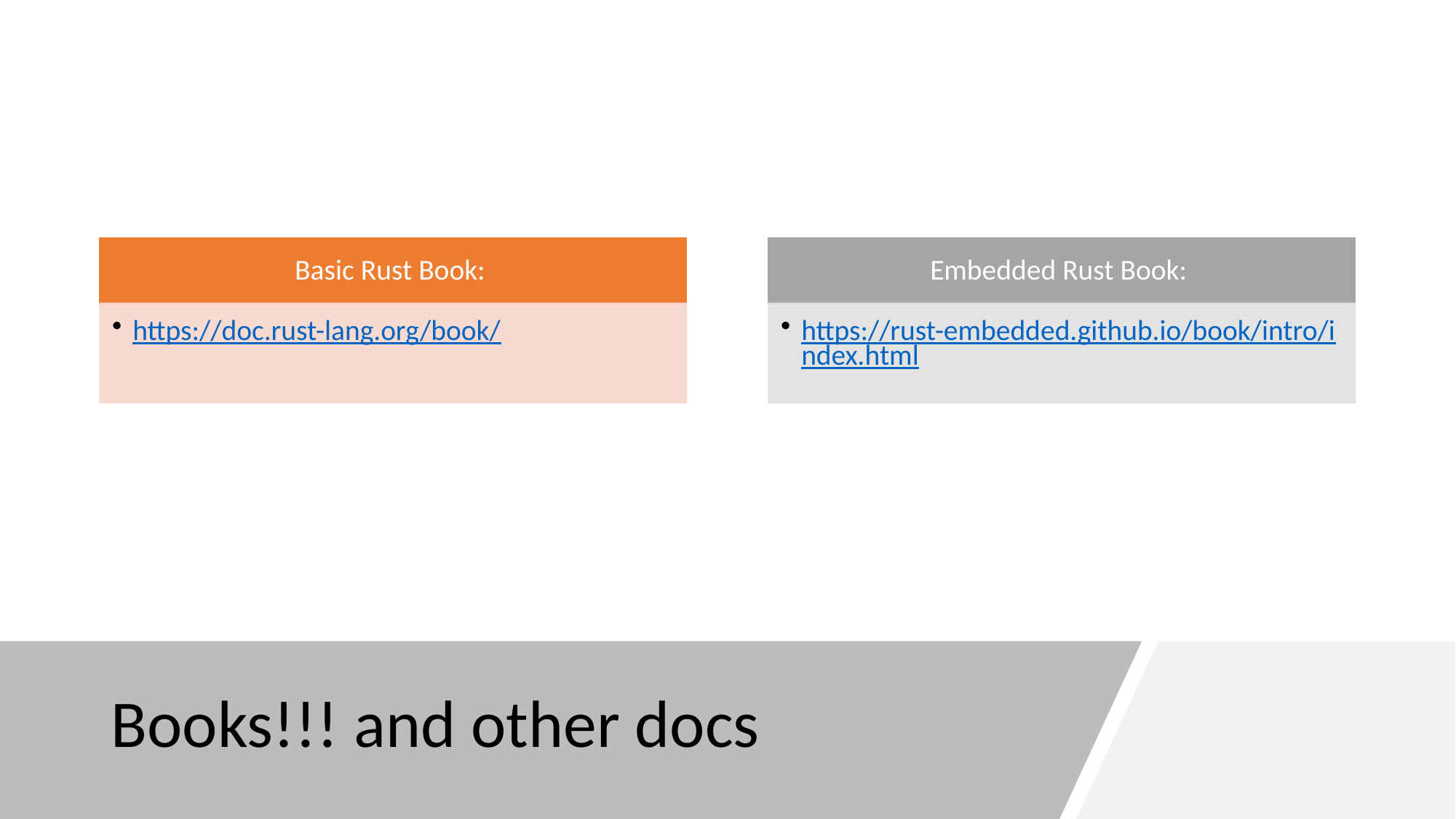

Basic Rust Book:
https://doc.rust-lang.org/book/
Embedded Rust Book:
https://rust-embedded.github.io/book/intro/index.html

# Books!!! and other docs